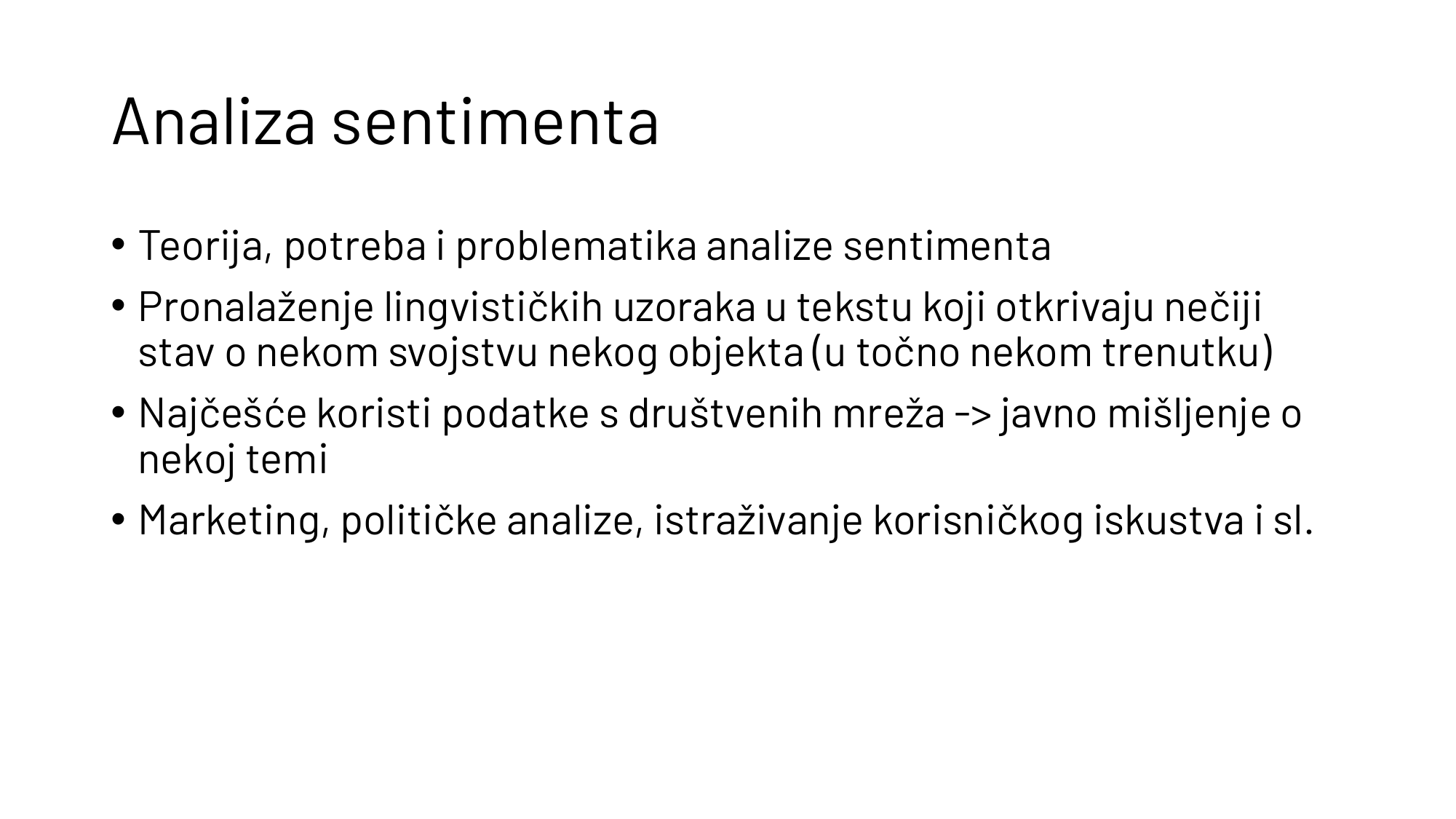

# Analiza sentimenta
Teorija, potreba i problematika analize sentimenta
Pronalaženje lingvističkih uzoraka u tekstu koji otkrivaju nečiji stav o nekom svojstvu nekog objekta (u točno nekom trenutku)
Najčešće koristi podatke s društvenih mreža -> javno mišljenje o nekoj temi
Marketing, političke analize, istraživanje korisničkog iskustva i sl.